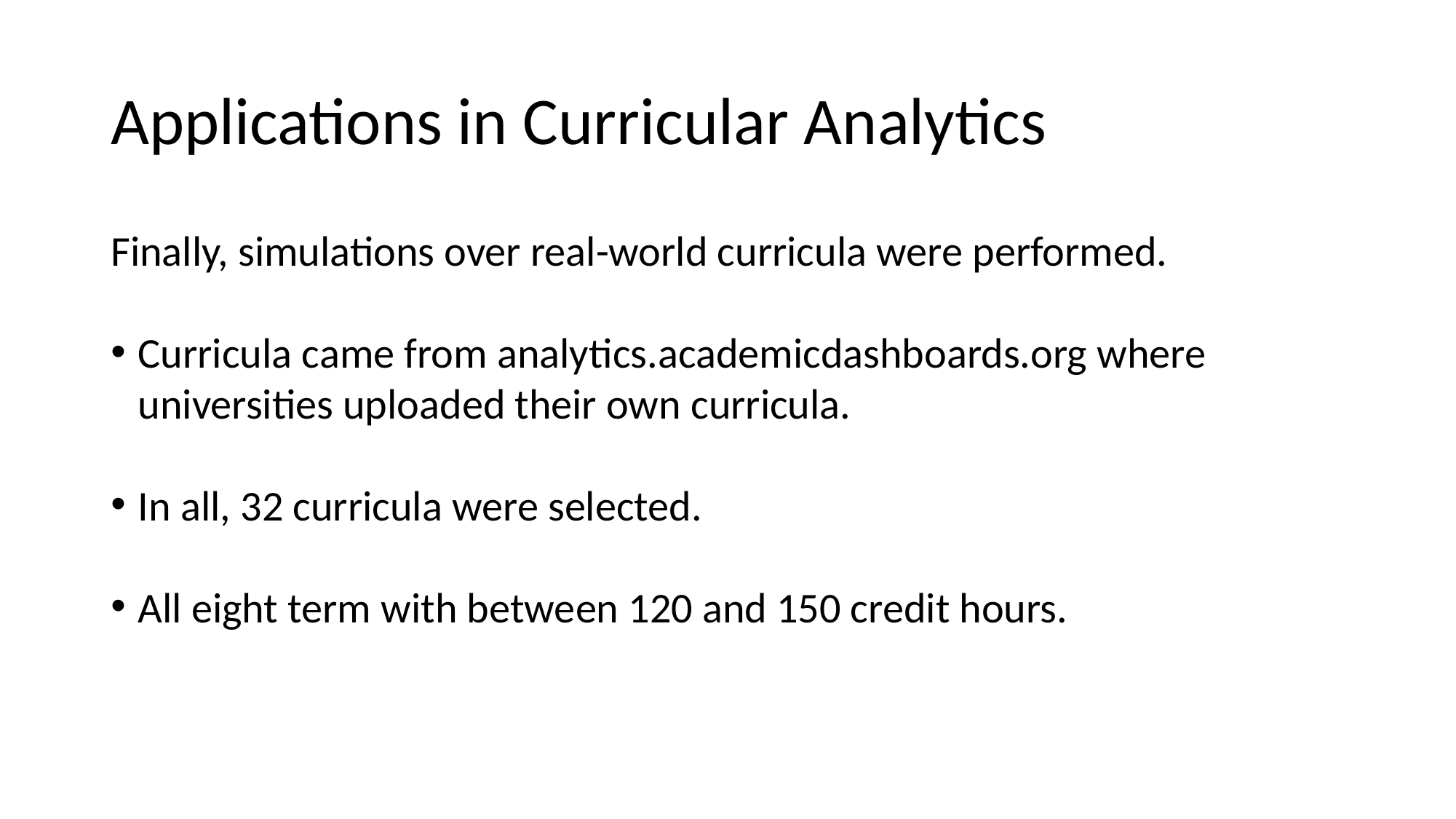

# Applications in Curricular Analytics
Finally, simulations over real-world curricula were performed.

Curricula came from analytics.academicdashboards.org where universities uploaded their own curricula.

In all, 32 curricula were selected.

All eight term with between 120 and 150 credit hours.